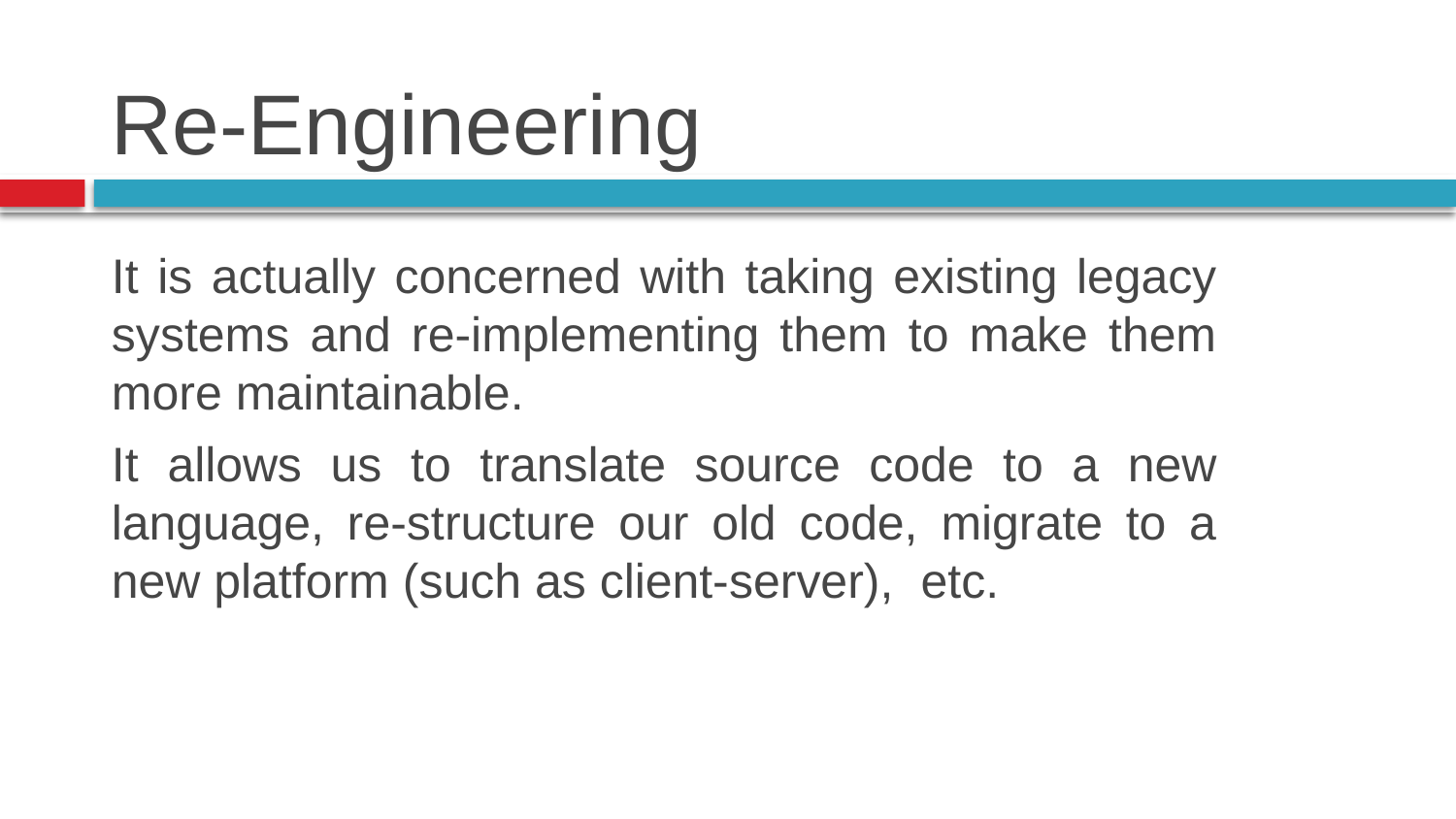

# Re-Engineering
It is actually concerned with taking existing legacy systems and re-implementing them to make them more maintainable.
It allows us to translate source code to a new language, re-structure our old code, migrate to a new platform (such as client-server),  etc.